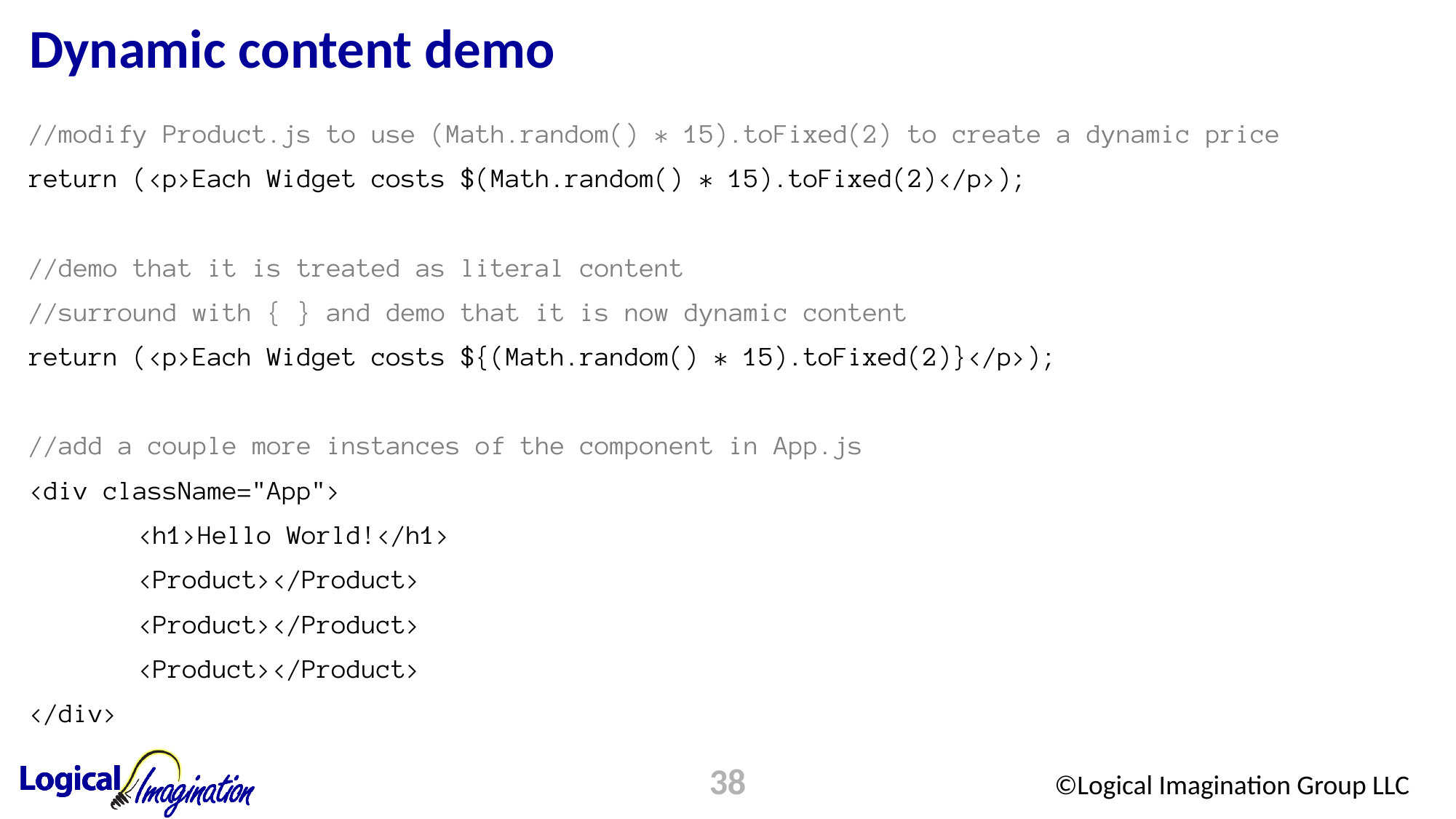

# Dynamic content demo
//modify Product.js to use (Math.random() * 15).toFixed(2) to create a dynamic price
return (<p>Each Widget costs $(Math.random() * 15).toFixed(2)</p>);

//demo that it is treated as literal content
//surround with { } and demo that it is now dynamic content
return (<p>Each Widget costs ${(Math.random() * 15).toFixed(2)}</p>);

//add a couple more instances of the component in App.js
<div className="App">
	<h1>Hello World!</h1>
	<Product></Product>
	<Product></Product>
	<Product></Product>
</div>

38